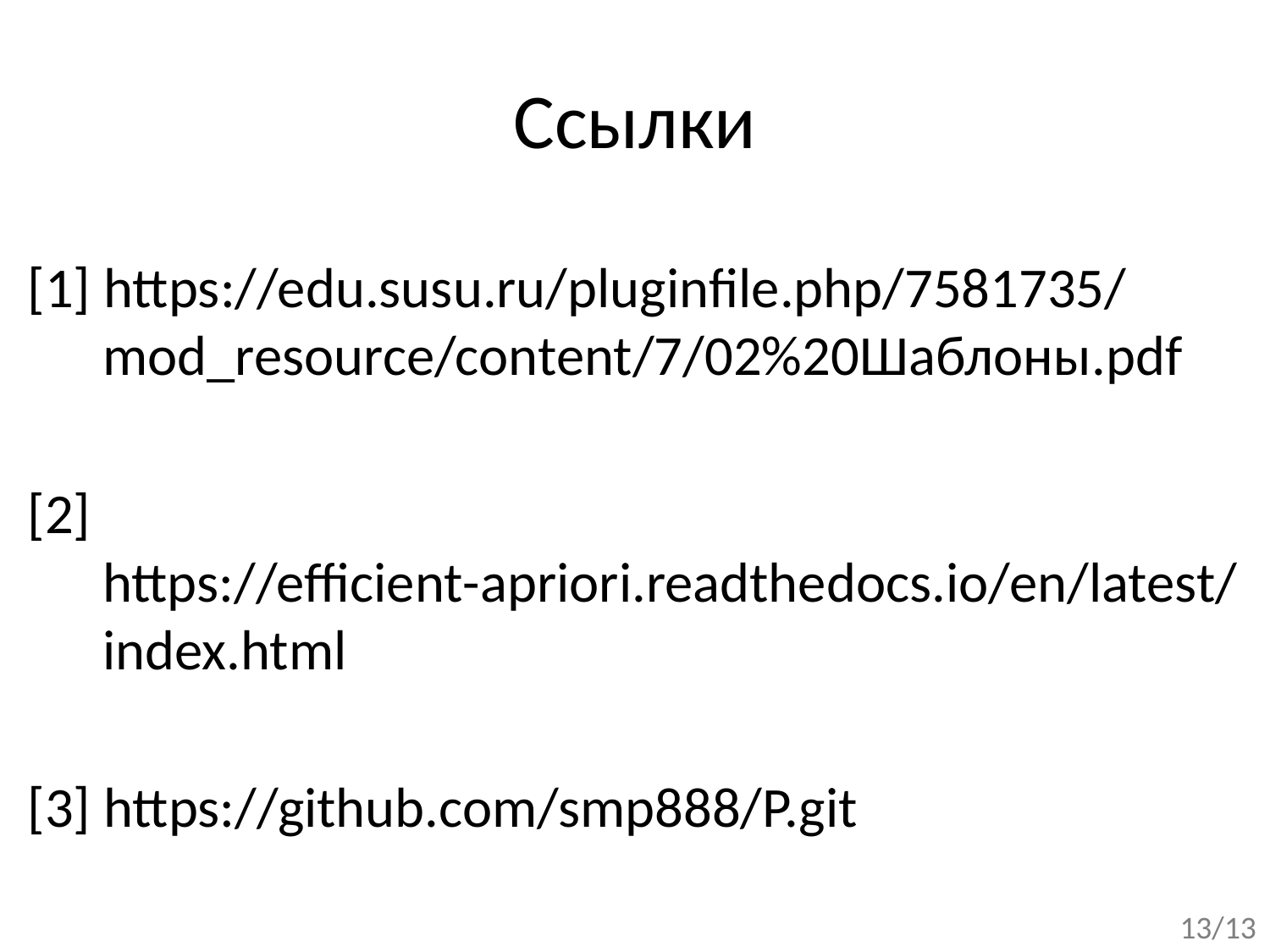

# Ссылки

[1] https://edu.susu.ru/pluginfile.php/7581735/-mod_resource/content/7/02%20Шаблоны.pdf

[2] https://efficient-apriori.readthedocs.io/en/latest/index.html

[3] https://github.com/smp888/P.git
13/13